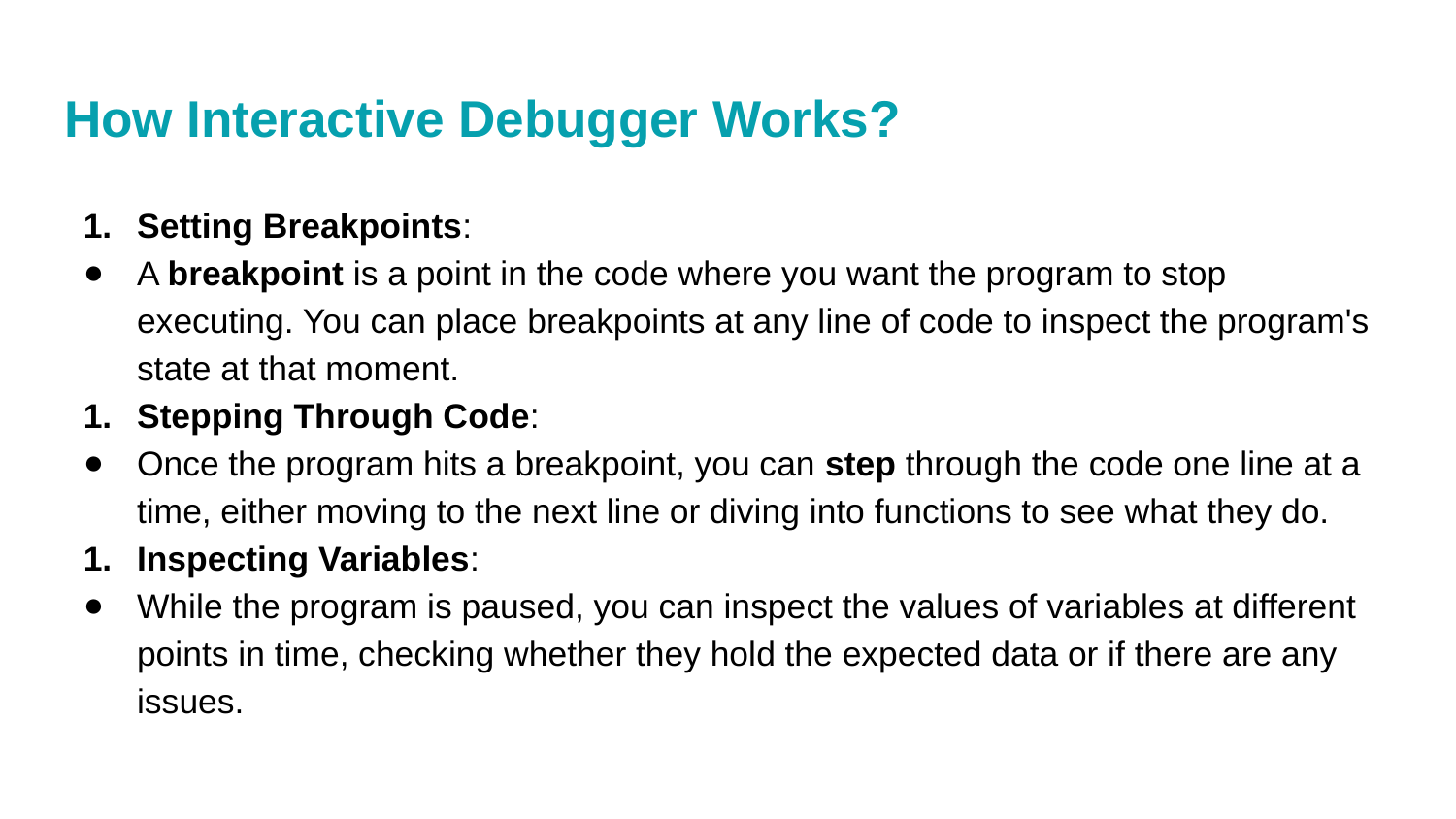

# How Interactive Debugger Works?
Setting Breakpoints:
A breakpoint is a point in the code where you want the program to stop executing. You can place breakpoints at any line of code to inspect the program's state at that moment.
Stepping Through Code:
Once the program hits a breakpoint, you can step through the code one line at a time, either moving to the next line or diving into functions to see what they do.
Inspecting Variables:
While the program is paused, you can inspect the values of variables at different points in time, checking whether they hold the expected data or if there are any issues.